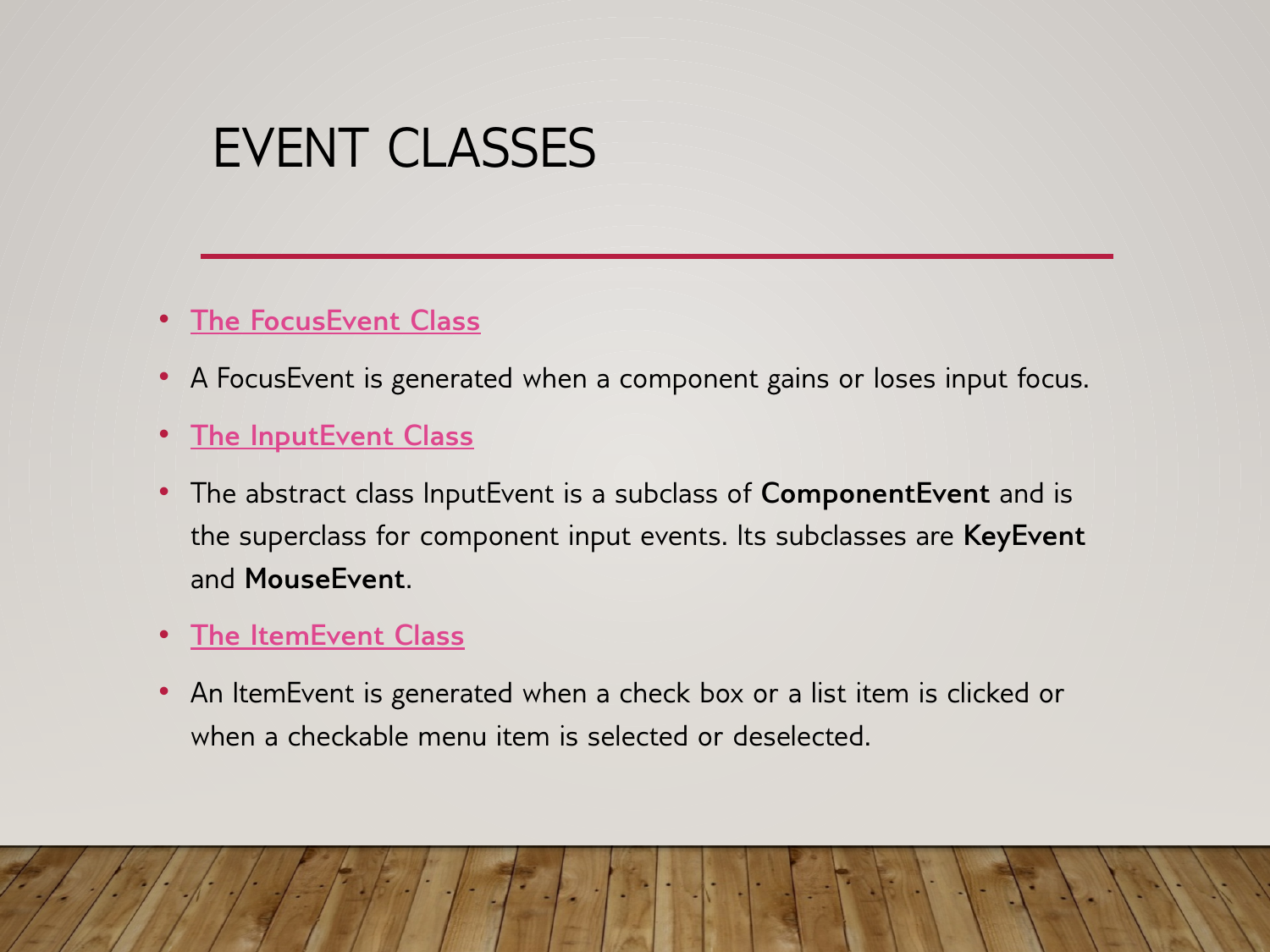

# Event Classes
The FocusEvent Class
A FocusEvent is generated when a component gains or loses input focus.
The InputEvent Class
The abstract class InputEvent is a subclass of ComponentEvent and is the superclass for component input events. Its subclasses are KeyEvent and MouseEvent.
The ItemEvent Class
An ItemEvent is generated when a check box or a list item is clicked or when a checkable menu item is selected or deselected.